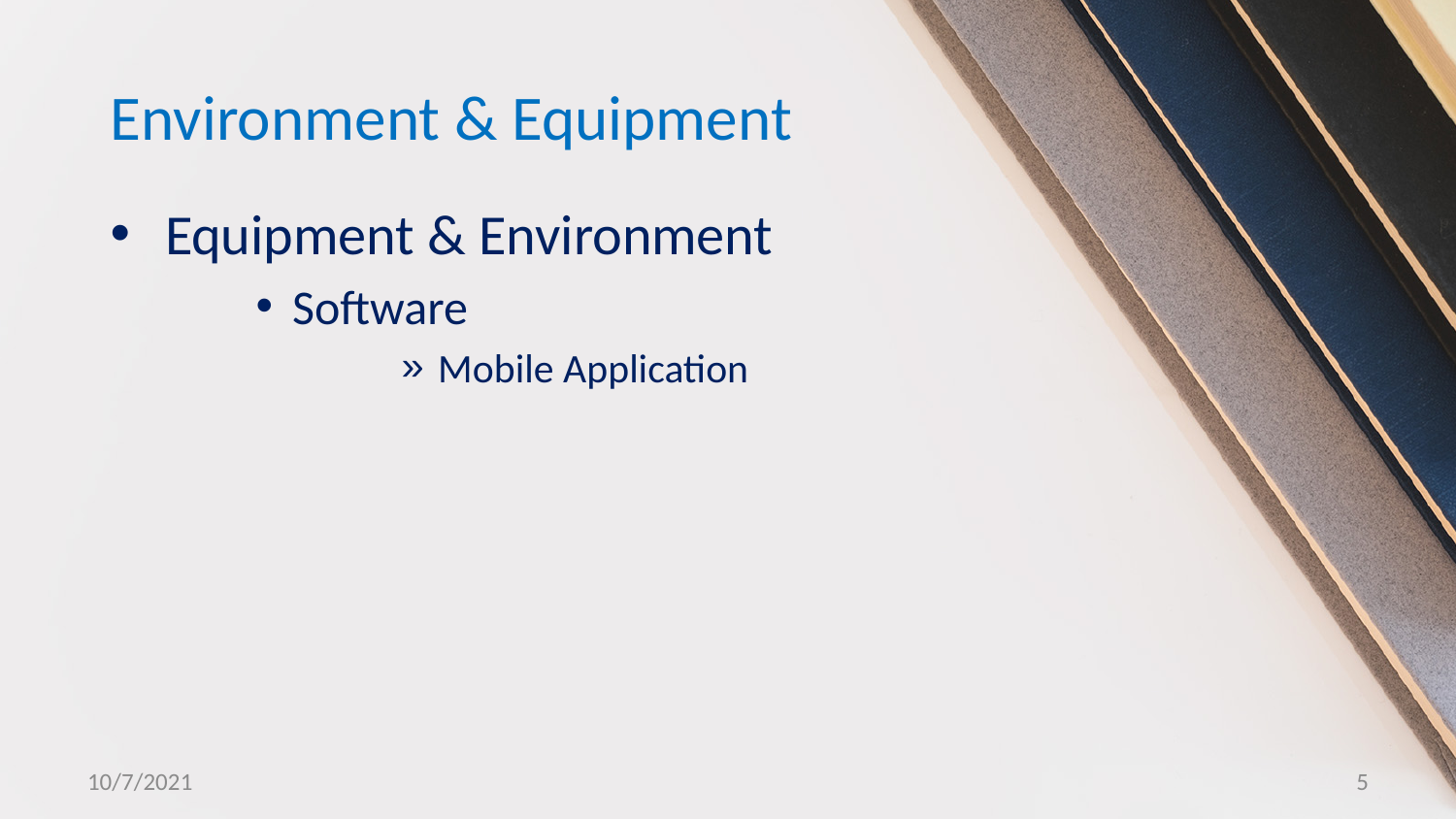

# Environment & Equipment
Equipment & Environment
Software
Mobile Application
10/7/2021
5